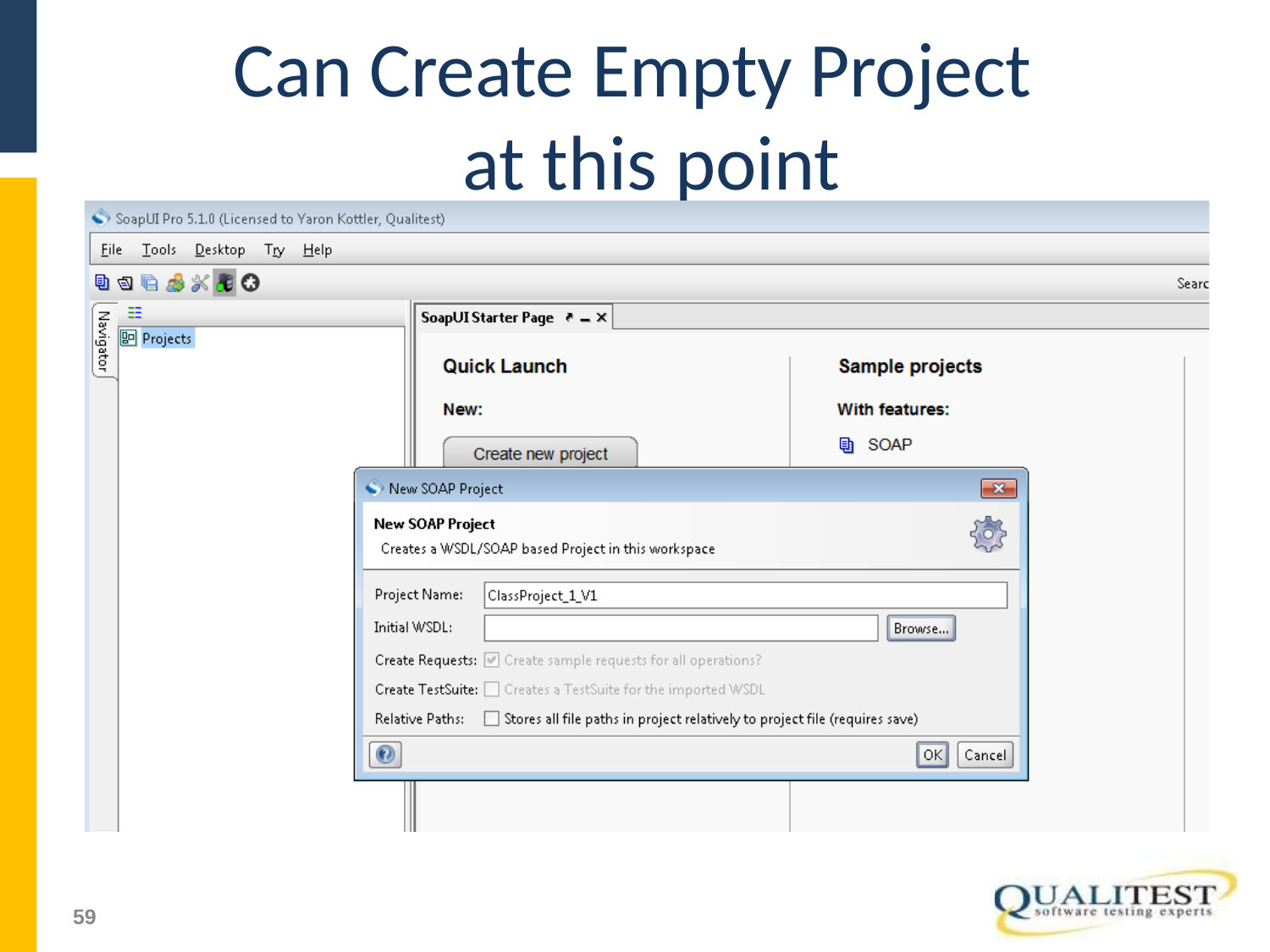

# Can Create Empty Project  at this point

59